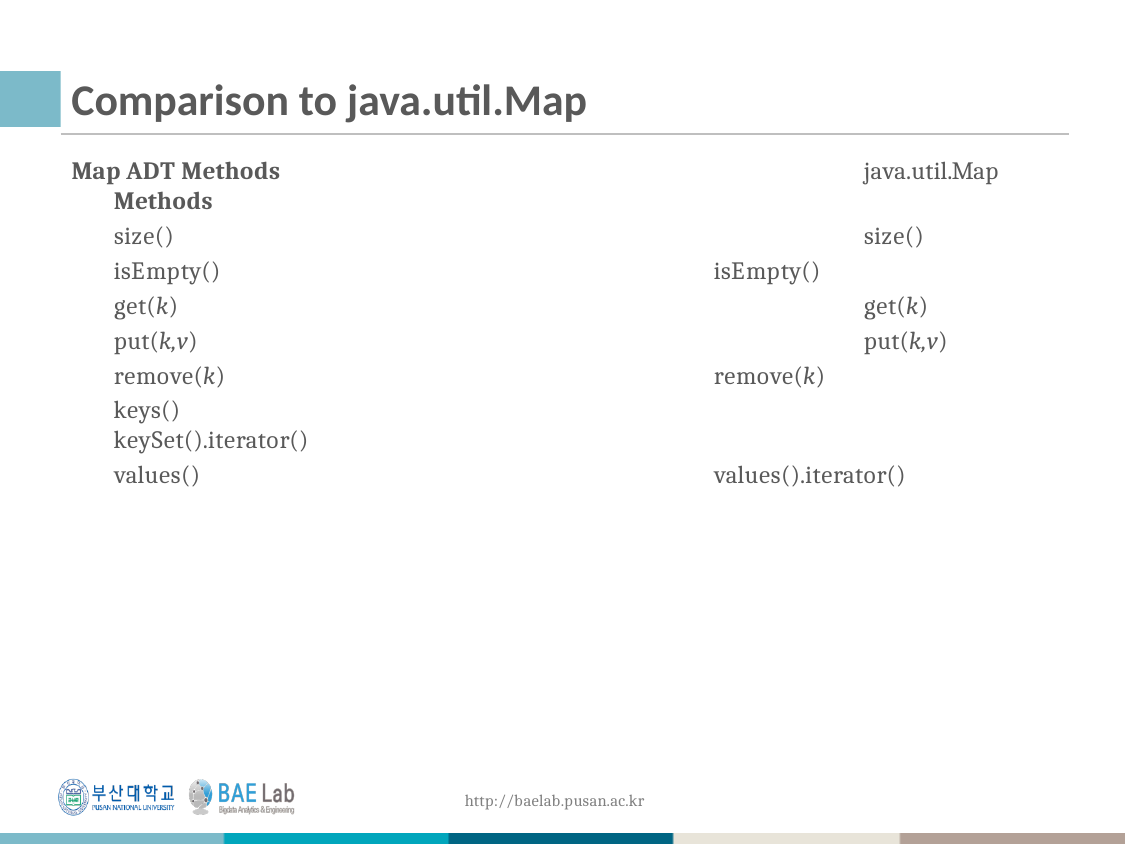

# Comparison to java.util.Map
Map ADT Methods				java.util.Map Methods
	size()					size()
	isEmpty()				isEmpty()
	get(k)					get(k)
	put(k,v)					put(k,v)
	remove(k)				remove(k)
	keys()					keySet().iterator()
	values()				values().iterator()